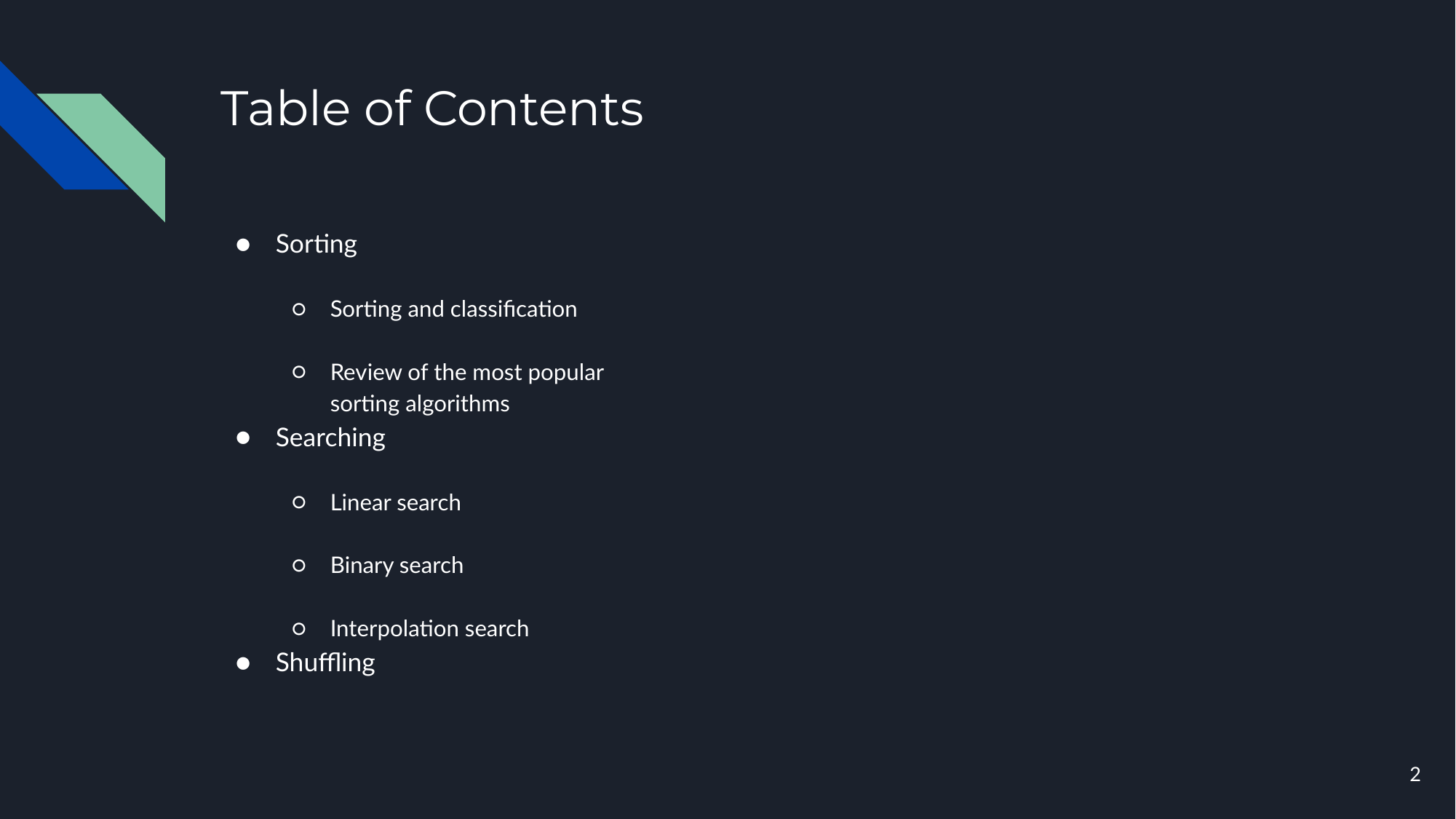

# Table of Contents
Sorting
Sorting and classification
Review of the most popular
sorting algorithms
Searching
Linear search
Binary search
Interpolation search
Shuffling
2